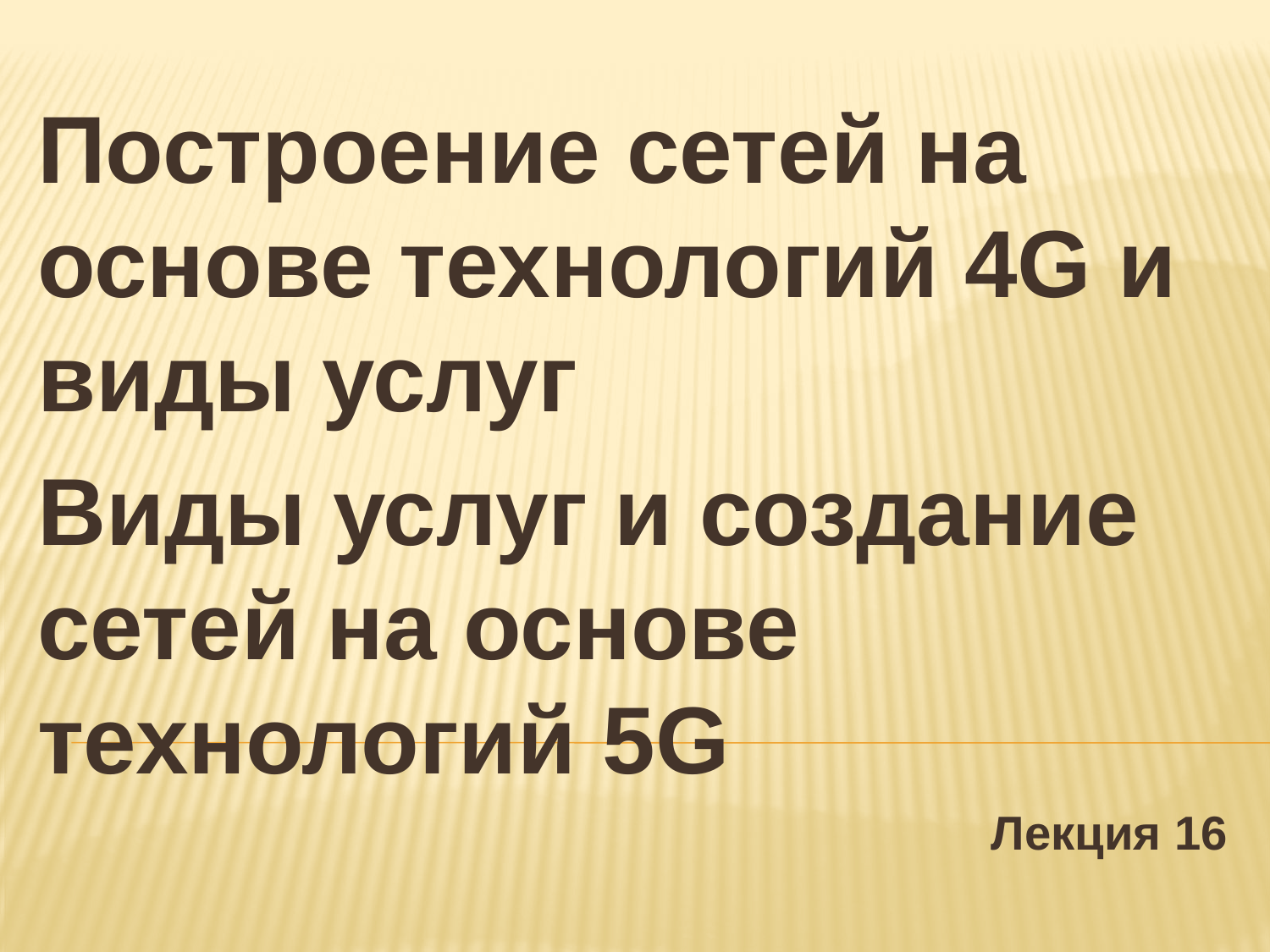

Построение сетей на основе технологий 4G и виды услуг
Виды услуг и создание сетей на основе технологий 5G
Лекция 16